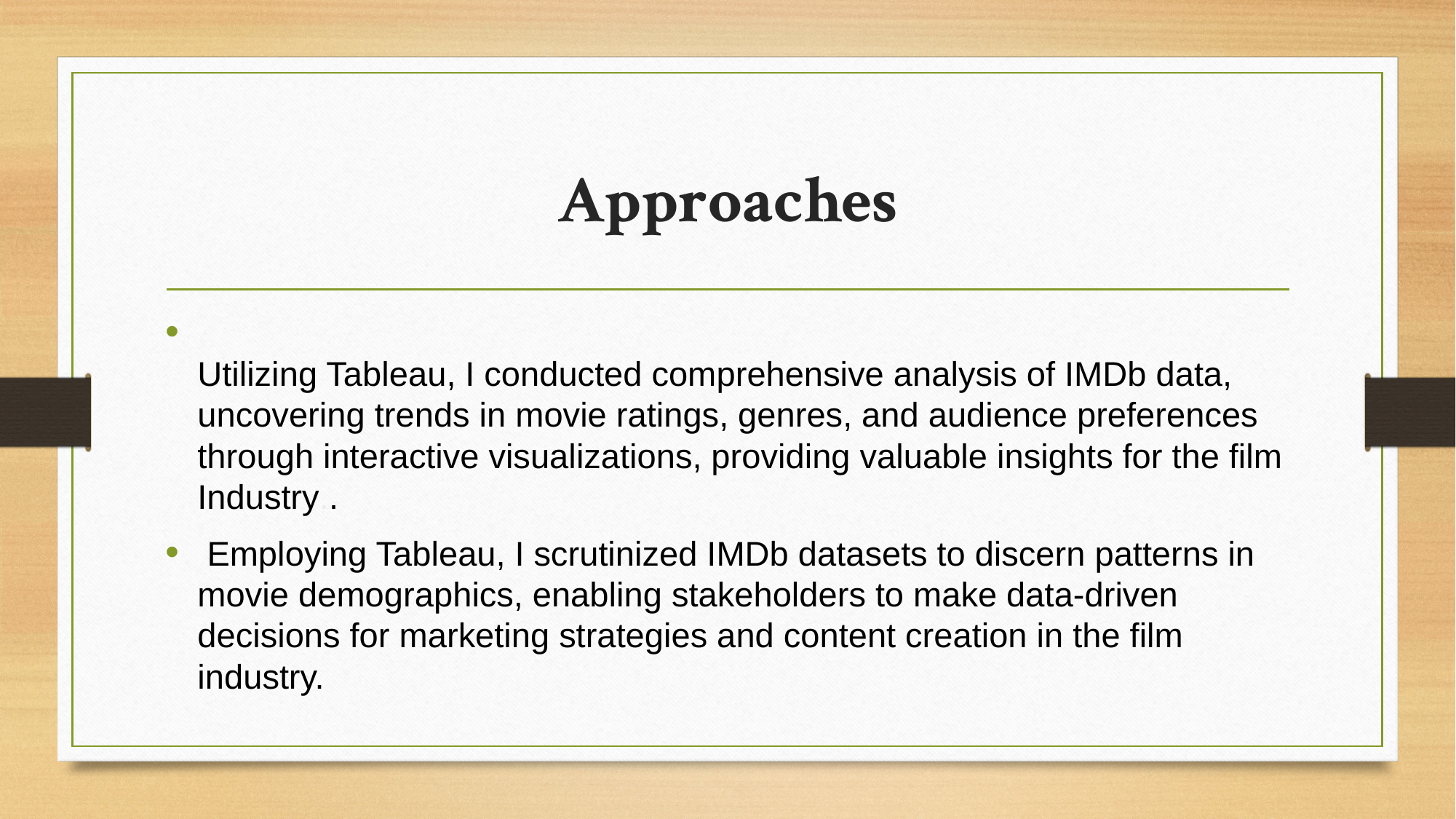

# Approaches
Utilizing Tableau, I conducted comprehensive analysis of IMDb data, uncovering trends in movie ratings, genres, and audience preferences through interactive visualizations, providing valuable insights for the film Industry..
 Employing Tableau, I scrutinized IMDb datasets to discern patterns in movie demographics, enabling stakeholders to make data-driven decisions for marketing strategies and content creation in the film industry.